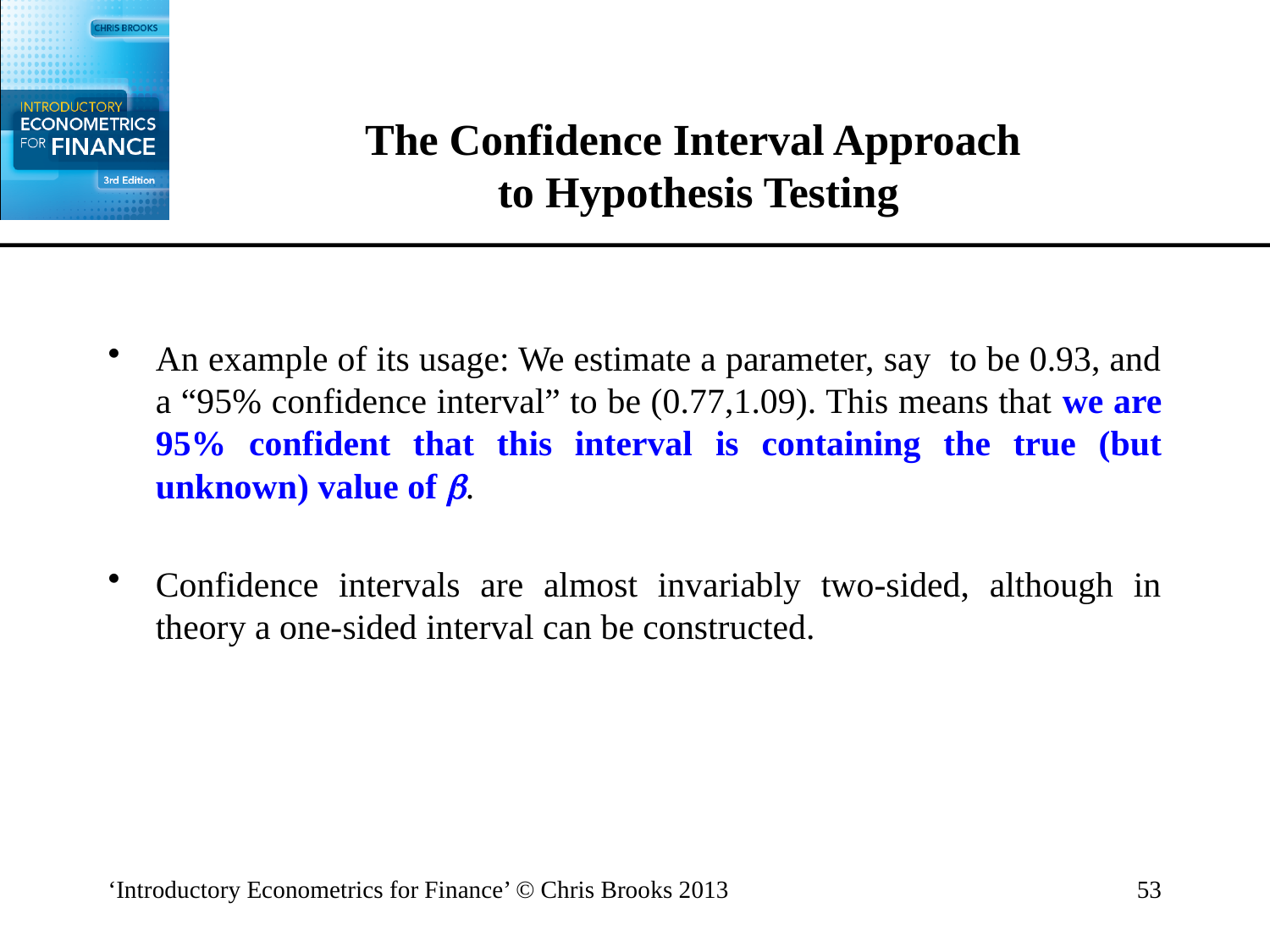

# The Confidence Interval Approach to Hypothesis Testing
An example of its usage: We estimate a parameter, say  to be 0.93, and a “95% confidence interval” to be (0.77,1.09). This means that we are 95% confident that this interval is containing the true (but unknown) value of β.

Confidence intervals are almost invariably two-sided, although in theory a one-sided interval can be constructed.

‘Introductory Econometrics for Finance’ © Chris Brooks 2013
53